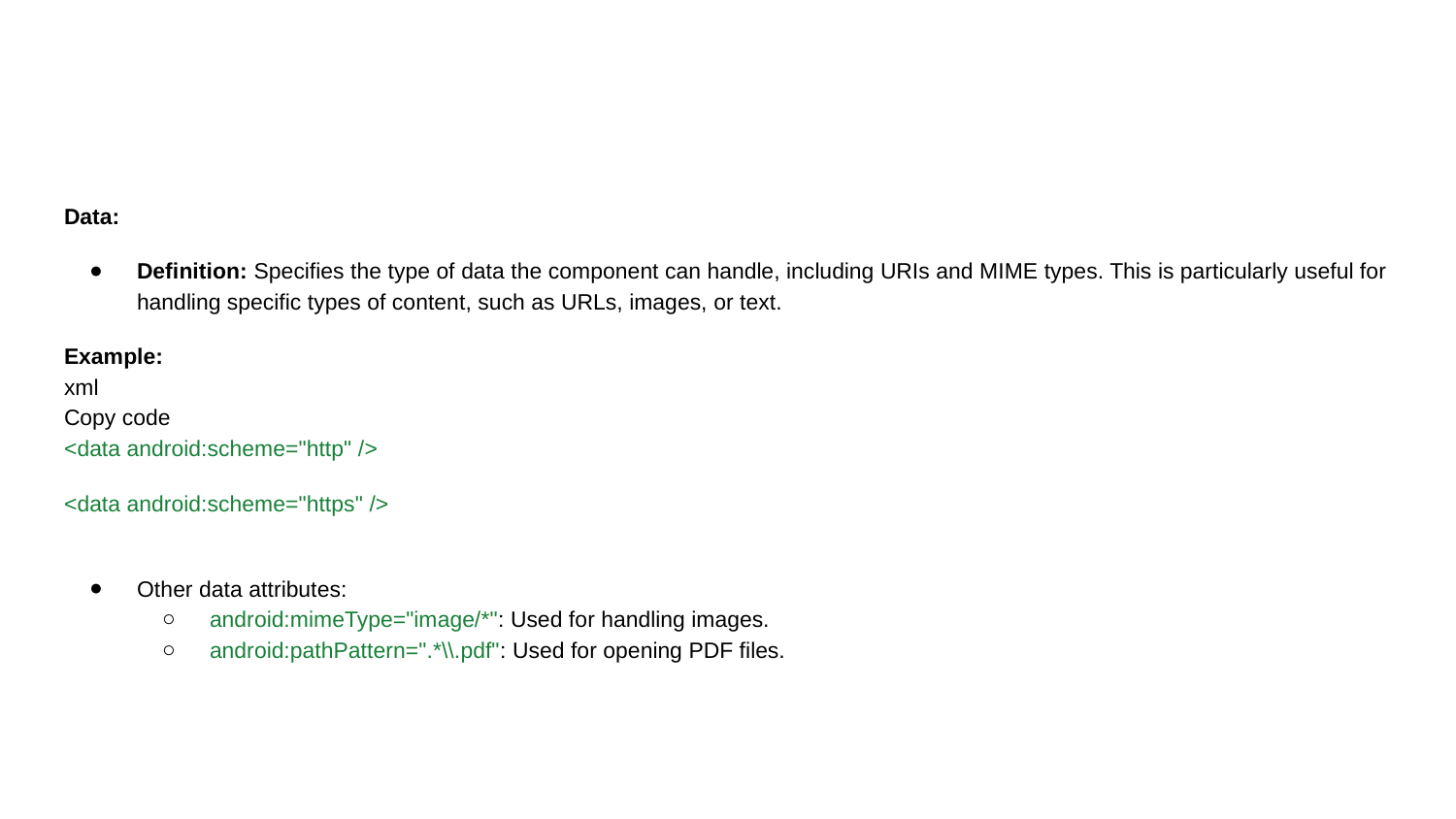

#
Data:
Definition: Specifies the type of data the component can handle, including URIs and MIME types. This is particularly useful for handling specific types of content, such as URLs, images, or text.
Example:
xml
Copy code
<data android:scheme="http" />
<data android:scheme="https" />

Other data attributes:
android:mimeType="image/*": Used for handling images.
android:pathPattern=".*\\.pdf": Used for opening PDF files.